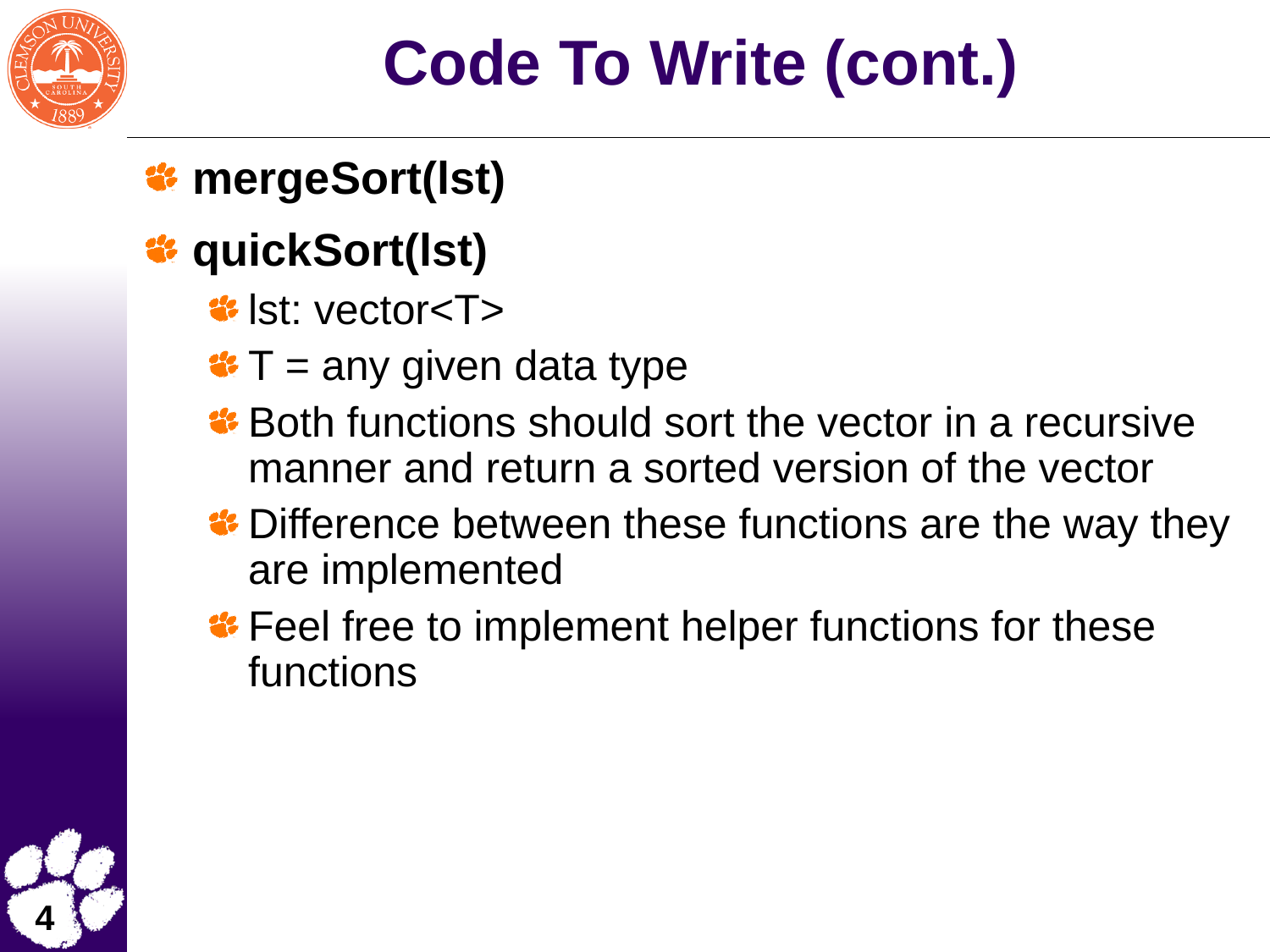

# Code To Write (cont.)
mergeSort(lst)
quickSort(lst)
lst: vector<T>
T = any given data type
Both functions should sort the vector in a recursive manner and return a sorted version of the vector
Difference between these functions are the way they are implemented
Feel free to implement helper functions for these functions